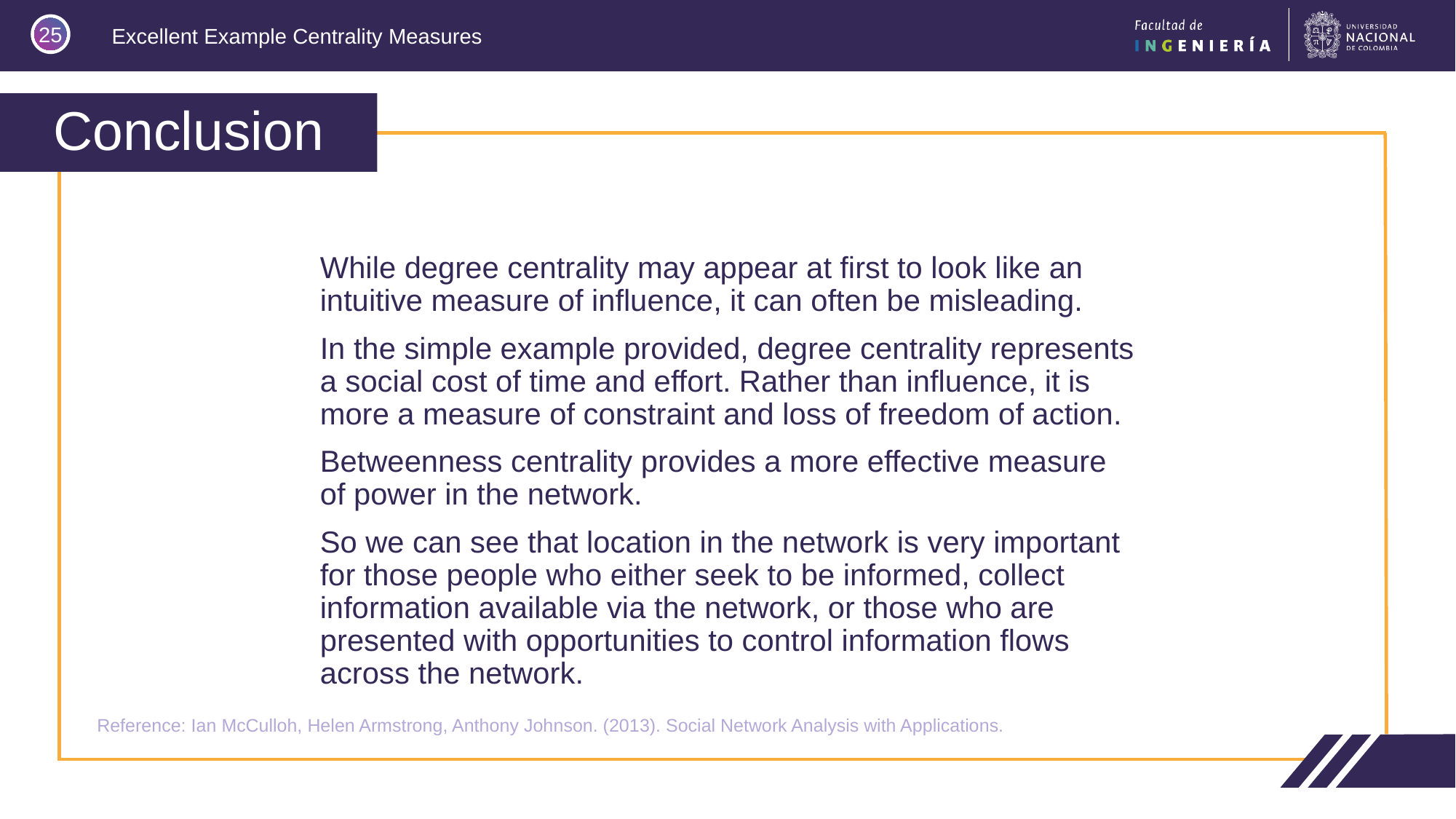

25
# Conclusion
While degree centrality may appear at first to look like an intuitive measure of influence, it can often be misleading.
In the simple example provided, degree centrality represents a social cost of time and effort. Rather than influence, it is more a measure of constraint and loss of freedom of action.
Betweenness centrality provides a more effective measure of power in the network.
So we can see that location in the network is very important for those people who either seek to be informed, collect information available via the network, or those who are presented with opportunities to control information flows across the network.
Reference: Ian McCulloh, Helen Armstrong, Anthony Johnson. (2013). Social Network Analysis with Applications.